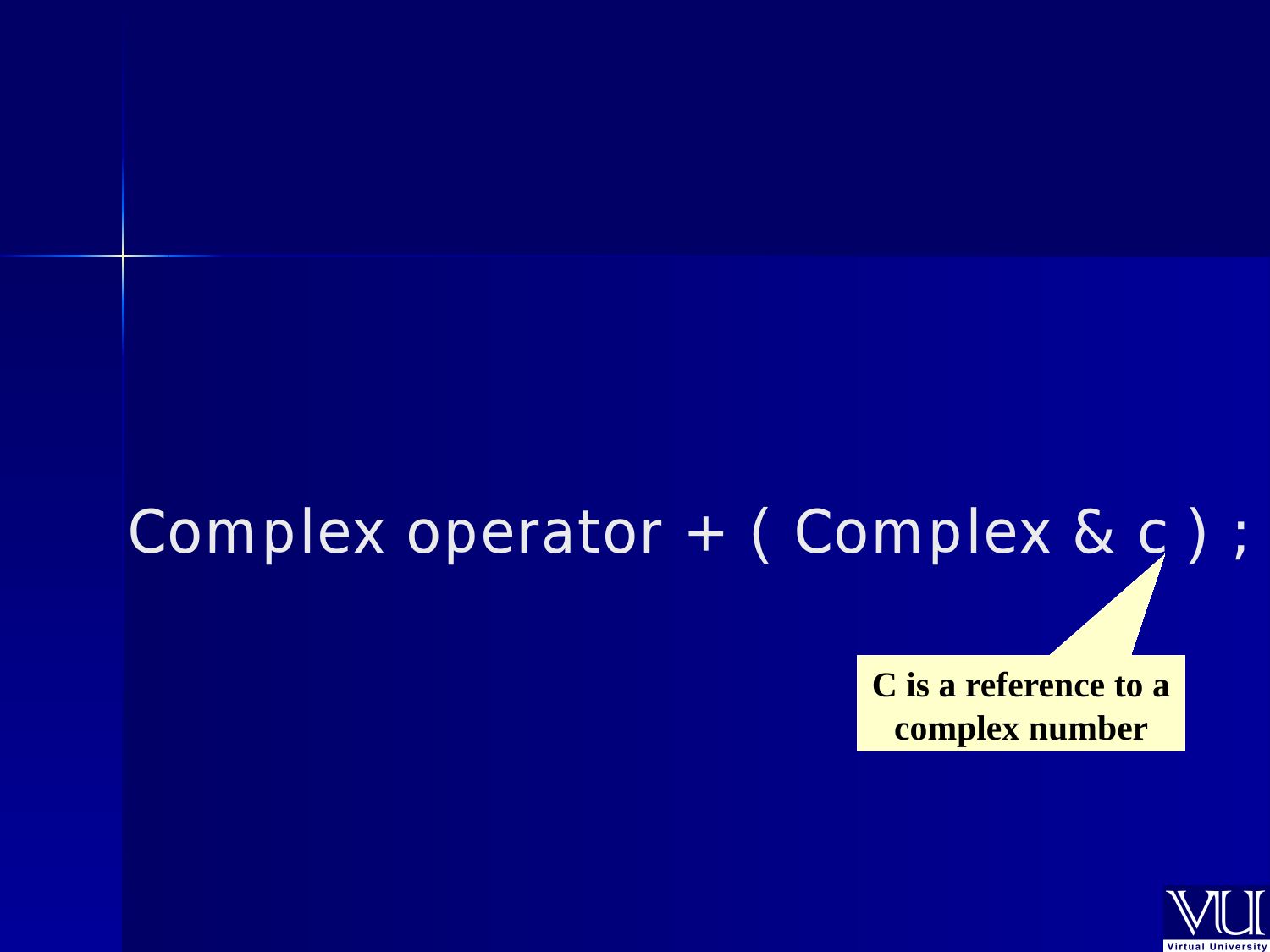

# Complex operator + ( Complex & c ) ;
C is a reference to a complex number